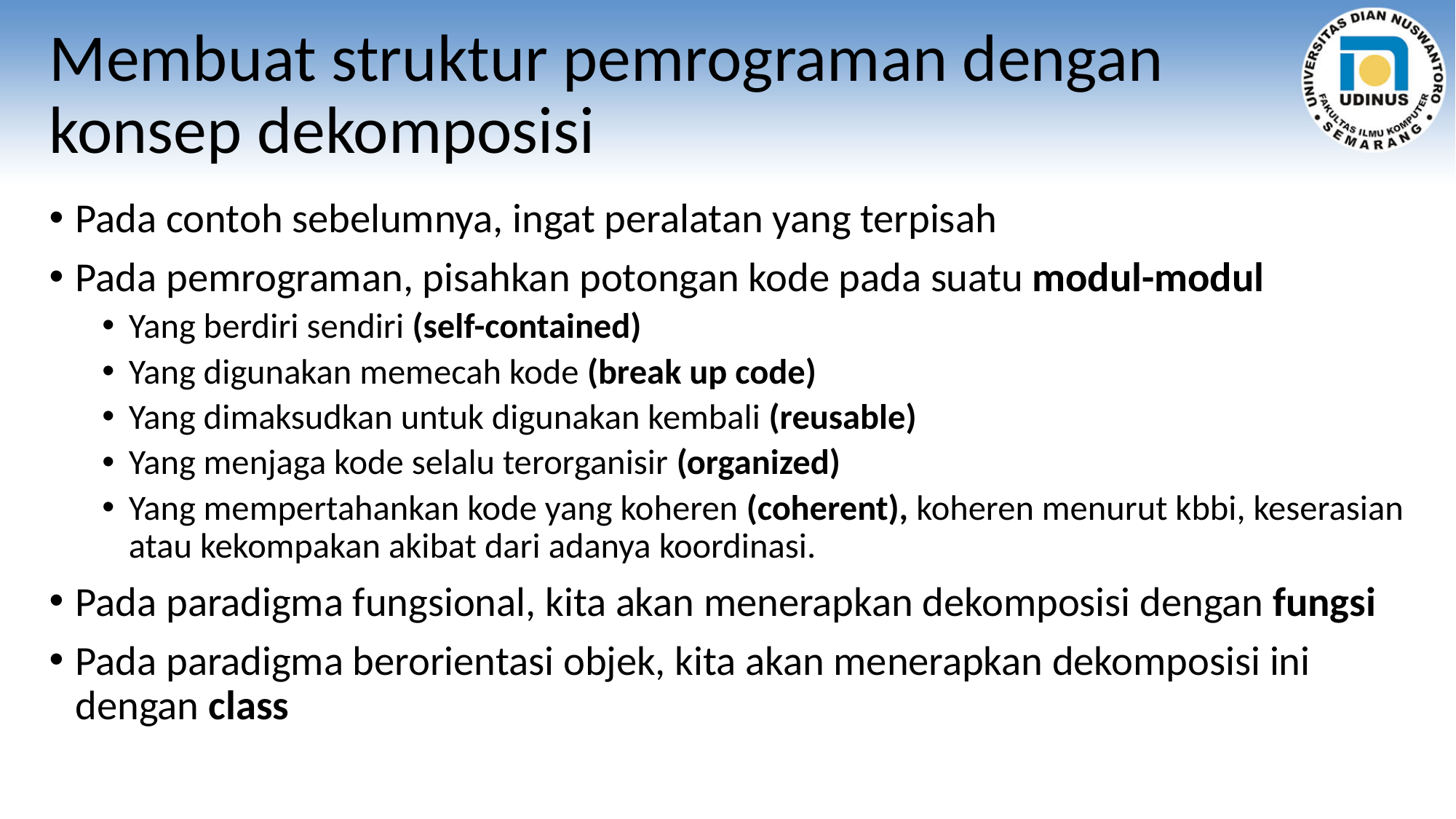

# Membuat struktur pemrograman dengan konsep dekomposisi
Pada contoh sebelumnya, ingat peralatan yang terpisah
Pada pemrograman, pisahkan potongan kode pada suatu modul-modul
Yang berdiri sendiri (self-contained)
Yang digunakan memecah kode (break up code)
Yang dimaksudkan untuk digunakan kembali (reusable)
Yang menjaga kode selalu terorganisir (organized)
Yang mempertahankan kode yang koheren (coherent), koheren menurut kbbi, keserasian atau kekompakan akibat dari adanya koordinasi.
Pada paradigma fungsional, kita akan menerapkan dekomposisi dengan fungsi
Pada paradigma berorientasi objek, kita akan menerapkan dekomposisi ini dengan class